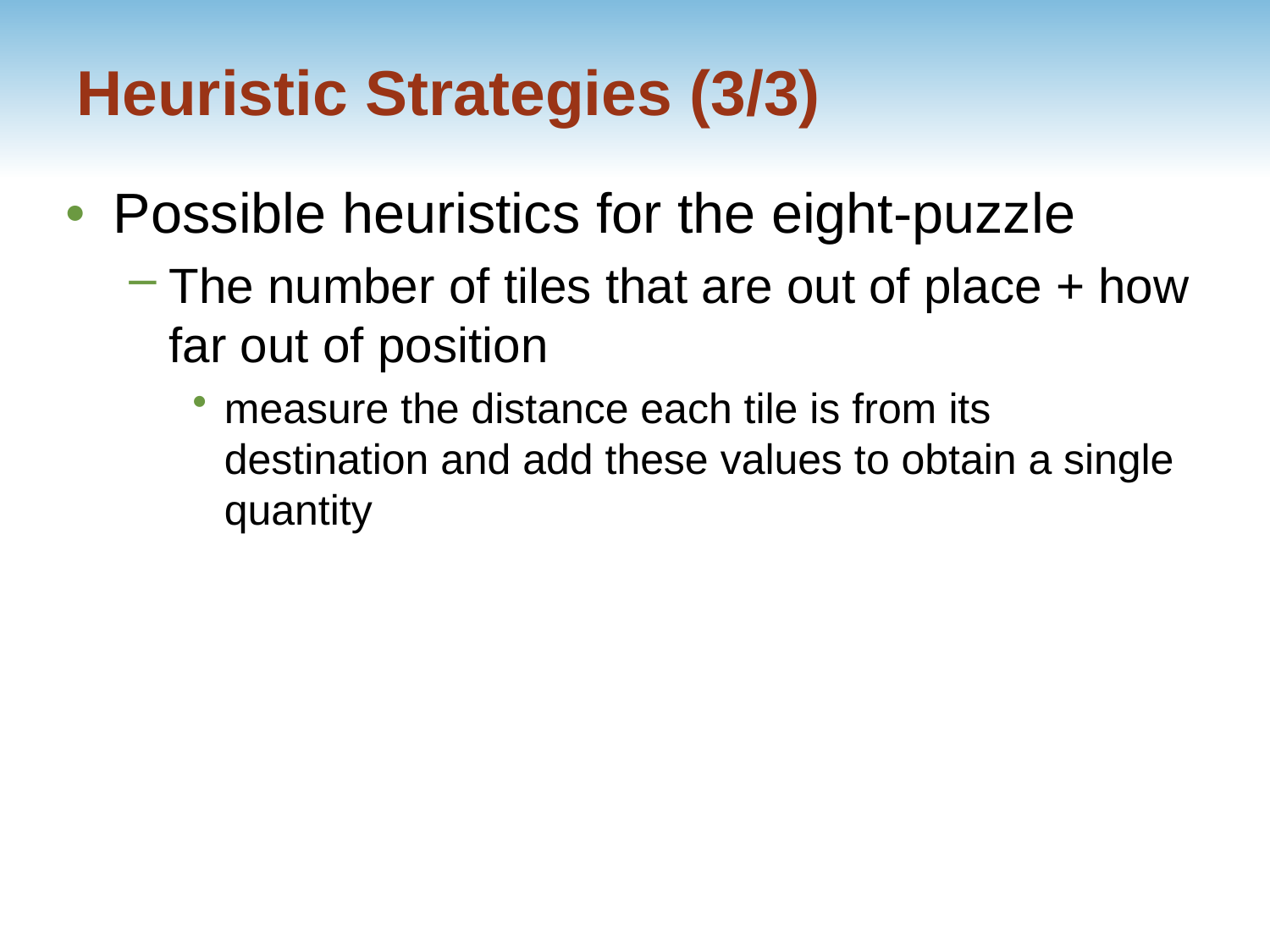

# Heuristic Strategies (3/3)
Possible heuristics for the eight-puzzle
The number of tiles that are out of place + how far out of position
measure the distance each tile is from its destination and add these values to obtain a single quantity